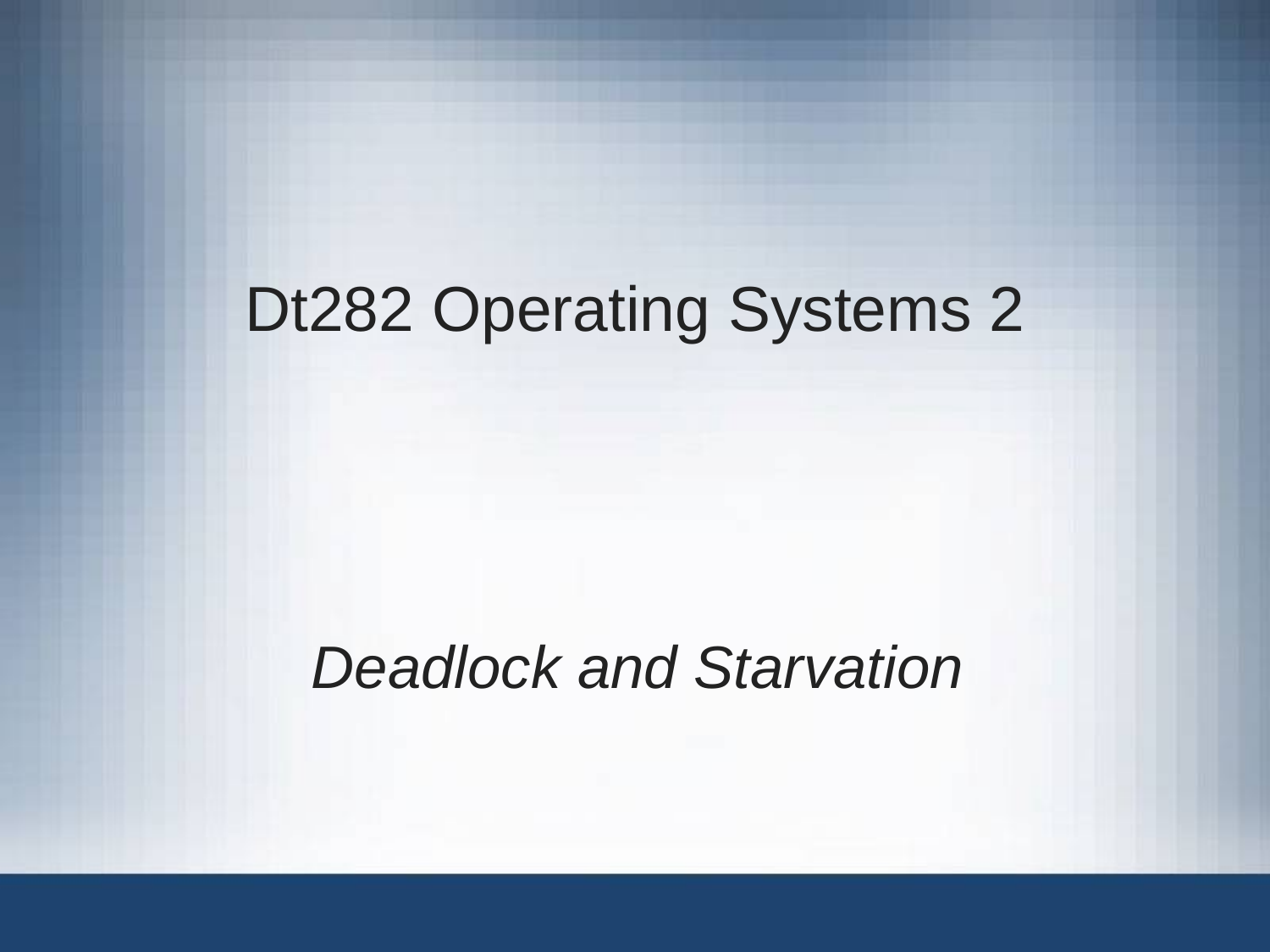

# Dt282 Operating Systems 2
Deadlock and Starvation